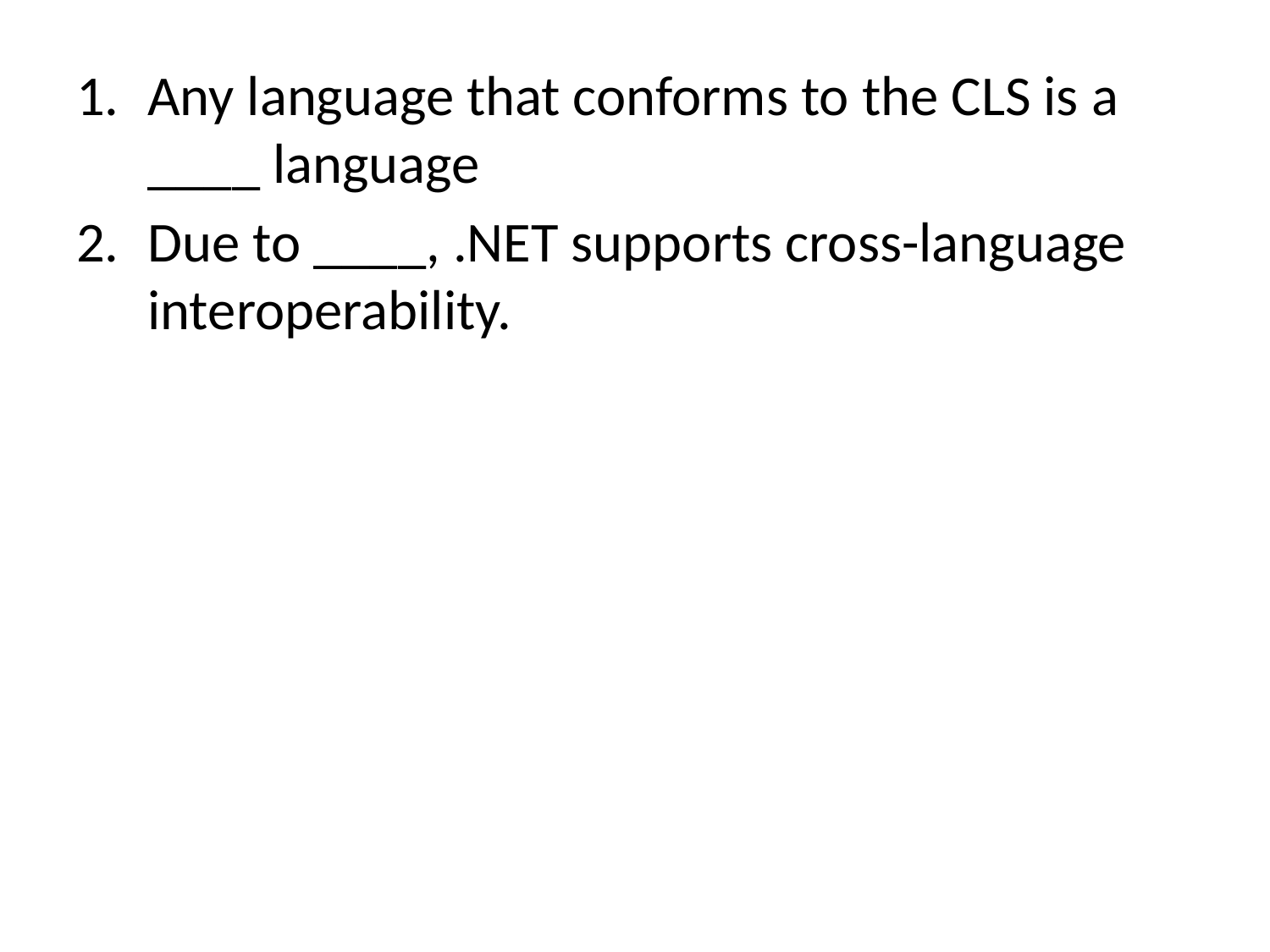

Any language that conforms to the CLS is a ____ language
Due to ____, .NET supports cross-language interoperability.